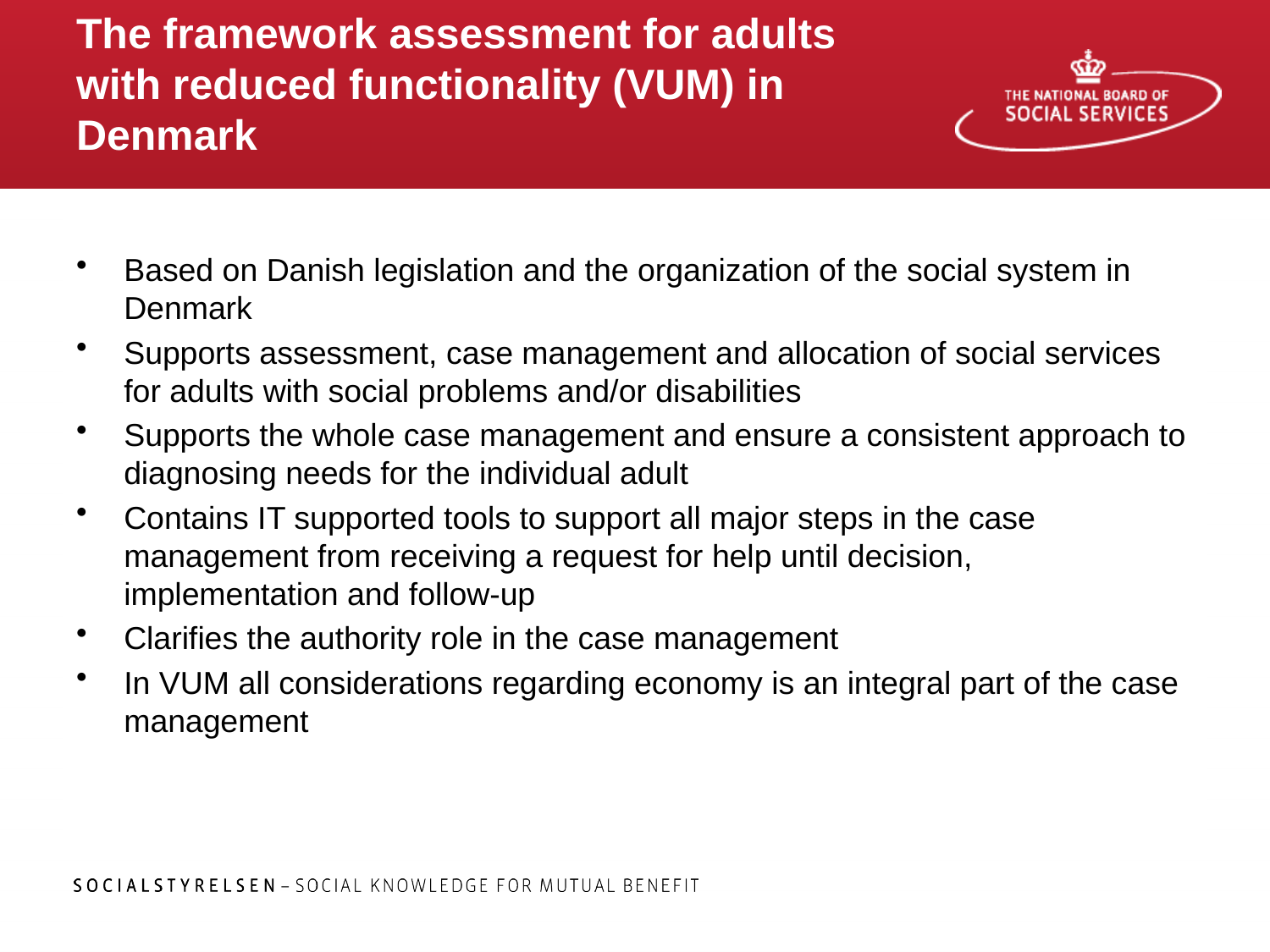

# The framework assessment for adults with reduced functionality (VUM) in Denmark

Based on Danish legislation and the organization of the social system in Denmark
Supports assessment, case management and allocation of social services for adults with social problems and/or disabilities
Supports the whole case management and ensure a consistent approach to diagnosing needs for the individual adult
Contains IT supported tools to support all major steps in the case management from receiving a request for help until decision, implementation and follow-up
Clarifies the authority role in the case management
In VUM all considerations regarding economy is an integral part of the case management